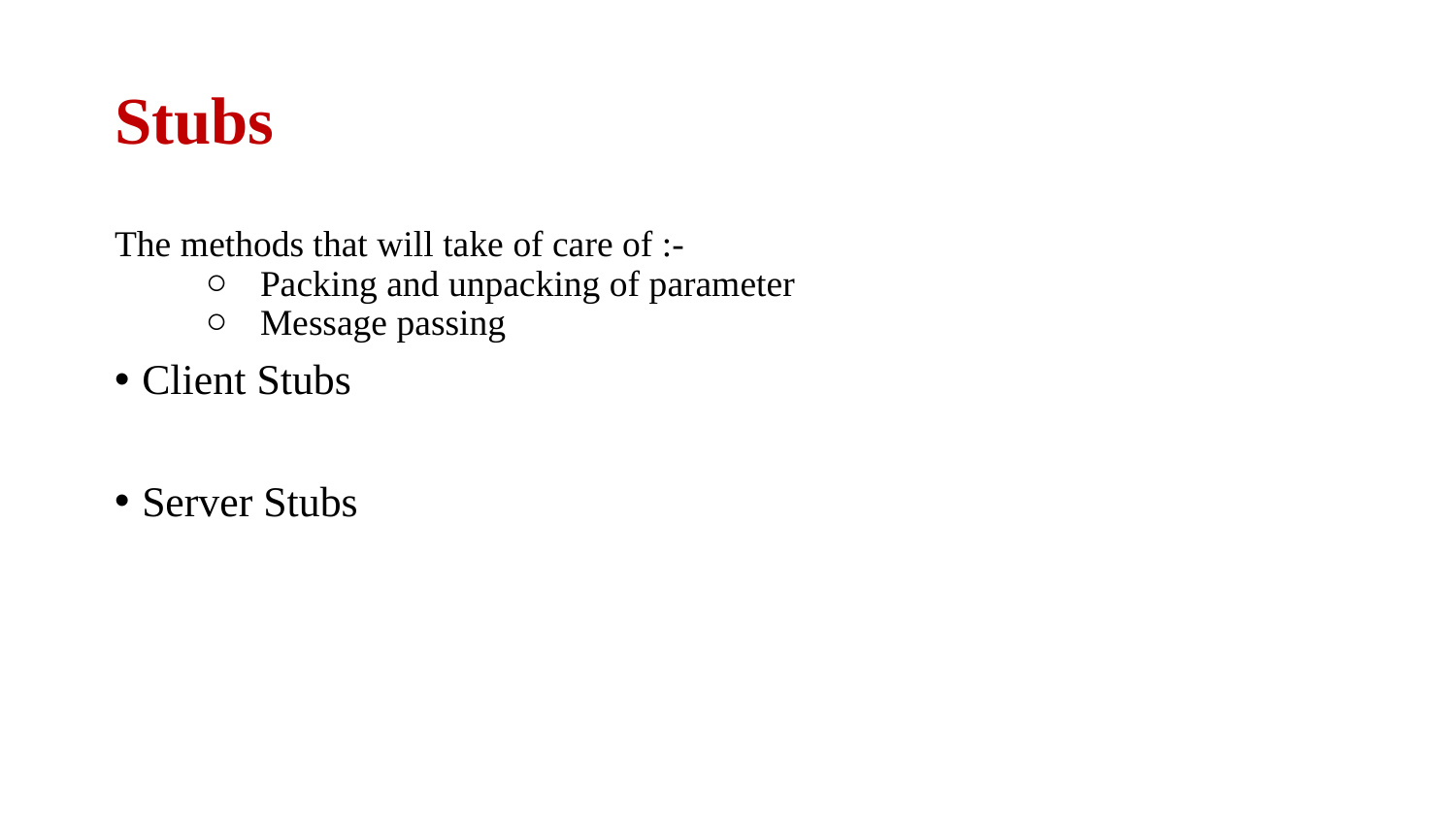

# Stubs
The methods that will take of care of :-
Packing and unpacking of parameter
Message passing
Client Stubs

Server Stubs